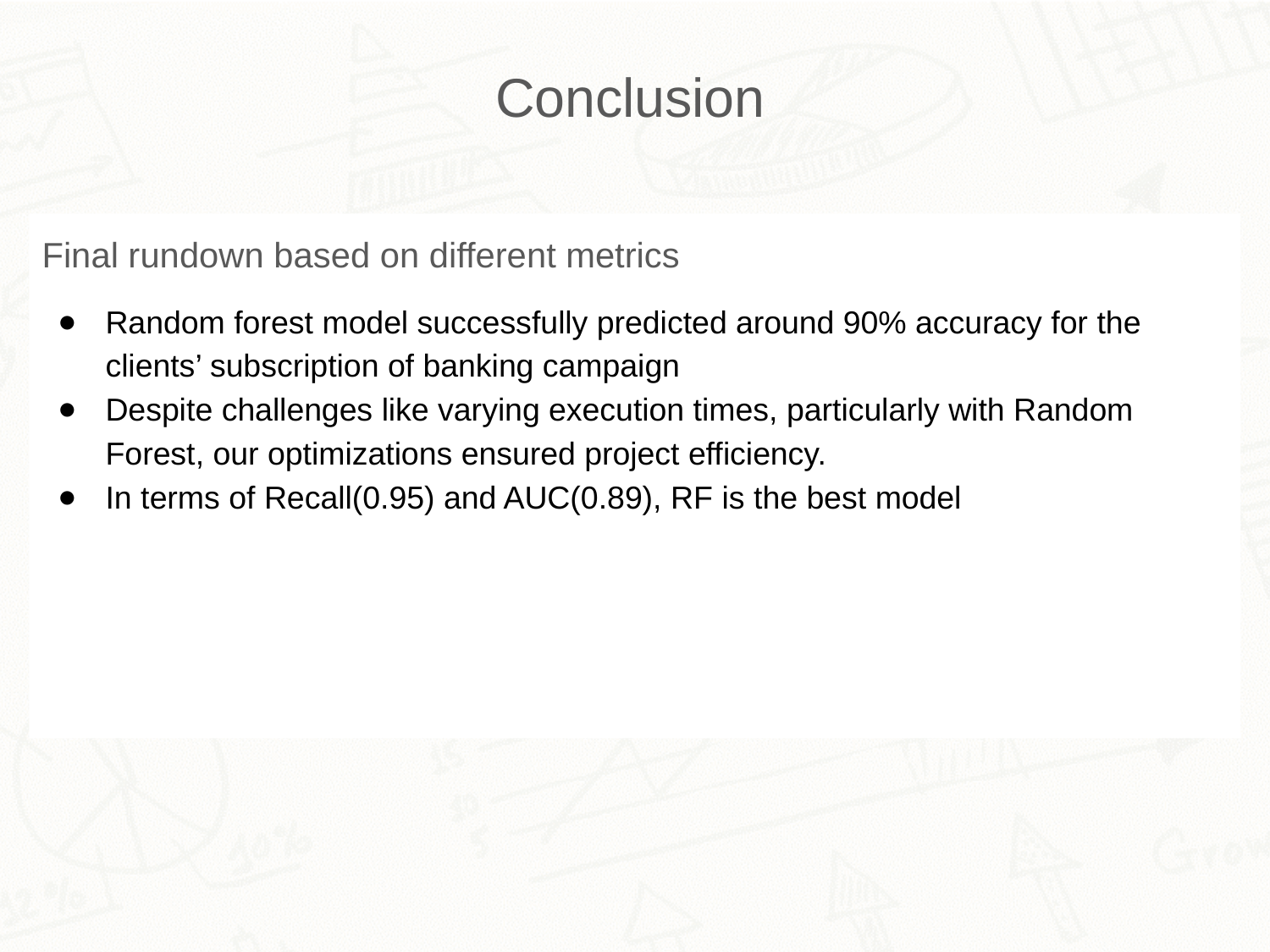

Conclusion
Final rundown based on different metrics
Random forest model successfully predicted around 90% accuracy for the clients’ subscription of banking campaign
Despite challenges like varying execution times, particularly with Random Forest, our optimizations ensured project efficiency.
In terms of Recall(0.95) and AUC(0.89), RF is the best model